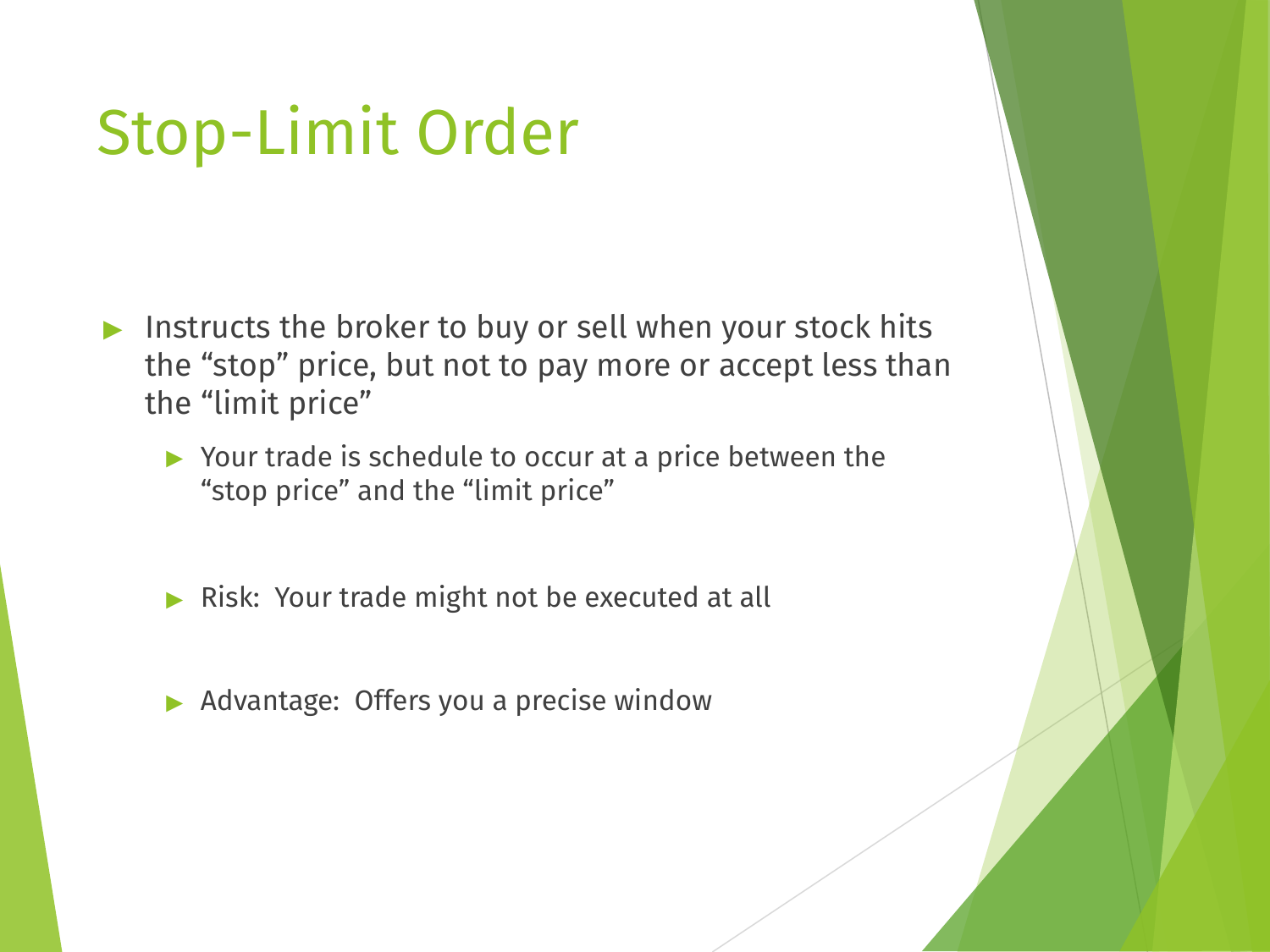

# Stop-Limit Order
Instructs the broker to buy or sell when your stock hits the “stop” price, but not to pay more or accept less than the “limit price”
Your trade is schedule to occur at a price between the “stop price” and the “limit price”

Risk:  Your trade might not be executed at all

Advantage:  Offers you a precise window